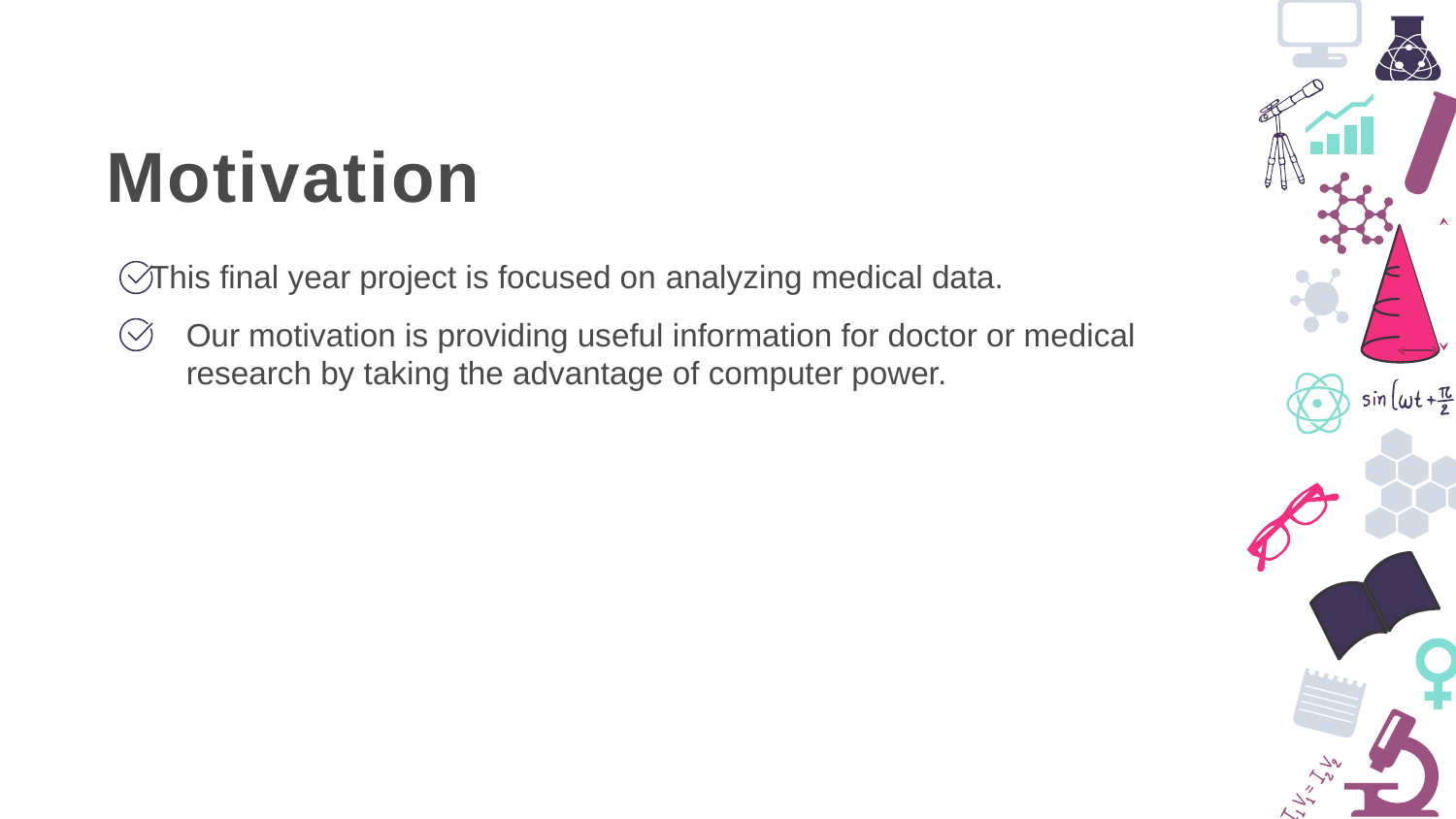

Motivation
This final year project is focused on analyzing medical data.

Our motivation is providing useful information for doctor or medical research by taking the advantage of computer power.